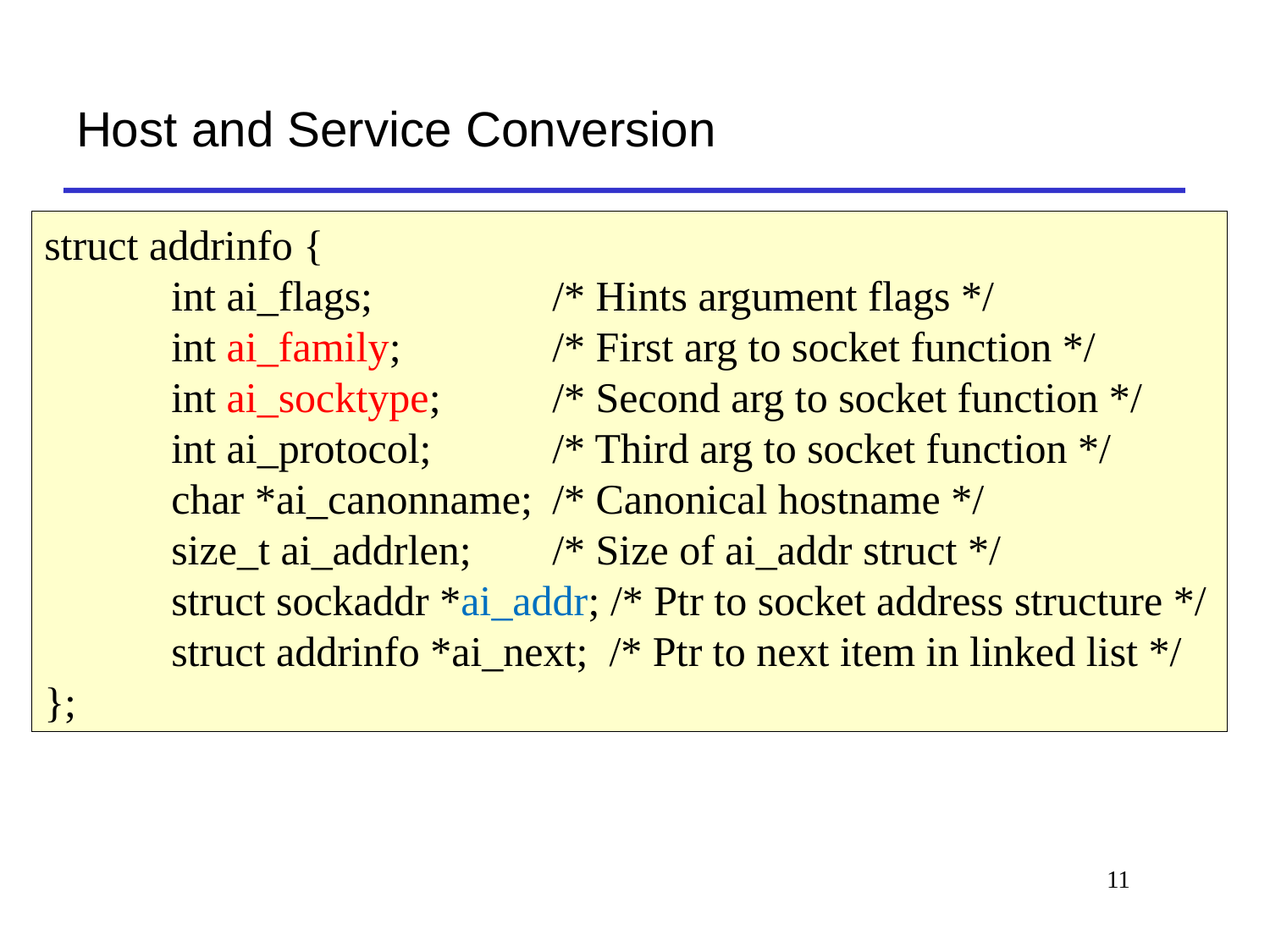

# Host and Service Conversion
struct addrinfo {
	int ai_flags;		/* Hints argument flags */
	int ai_family; 		/* First arg to socket function */
	int ai_socktype; 	/* Second arg to socket function */
	int ai_protocol; 	/* Third arg to socket function */
	char *ai_canonname; 	/* Canonical hostname */
	size_t ai_addrlen; 	/* Size of ai_addr struct */
	struct sockaddr *ai_addr; /* Ptr to socket address structure */
	struct addrinfo *ai_next;  /* Ptr to next item in linked list */
};
11